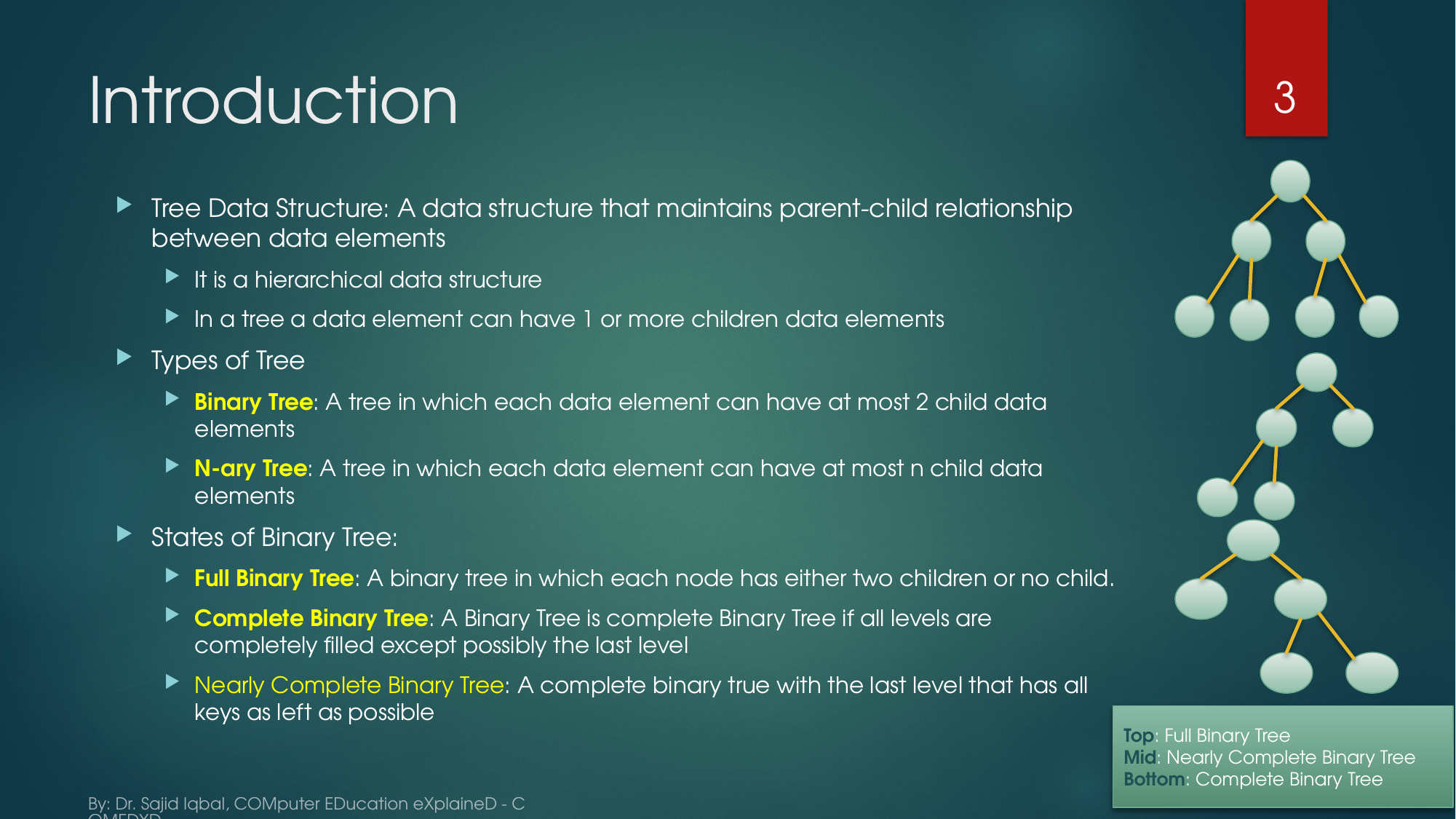

3
# Introduction

Tree Data Structure: A data structure that maintains parent-child relationship between data elements
It is a hierarchical data structure
In a tree a data element can have 1 or more children data elements
Types of Tree
Binary Tree: A tree in which each data element can have at most 2 child data elements
N-ary Tree: A tree in which each data element can have at most n child data elements
States of Binary Tree:
Full Binary Tree: A binary tree in which each node has either two children or no child.
Complete Binary Tree: A Binary Tree is complete Binary Tree if all levels are completely filled except possibly the last level
Nearly Complete Binary Tree: A complete binary true with the last level that has all keys as left as possible

Top: Full Binary Tree
Mid: Nearly Complete Binary Tree
Bottom: Complete Binary Tree
By: Dr. Sajid Iqbal, COMputer EDucation eXplaineD - COMEDXD